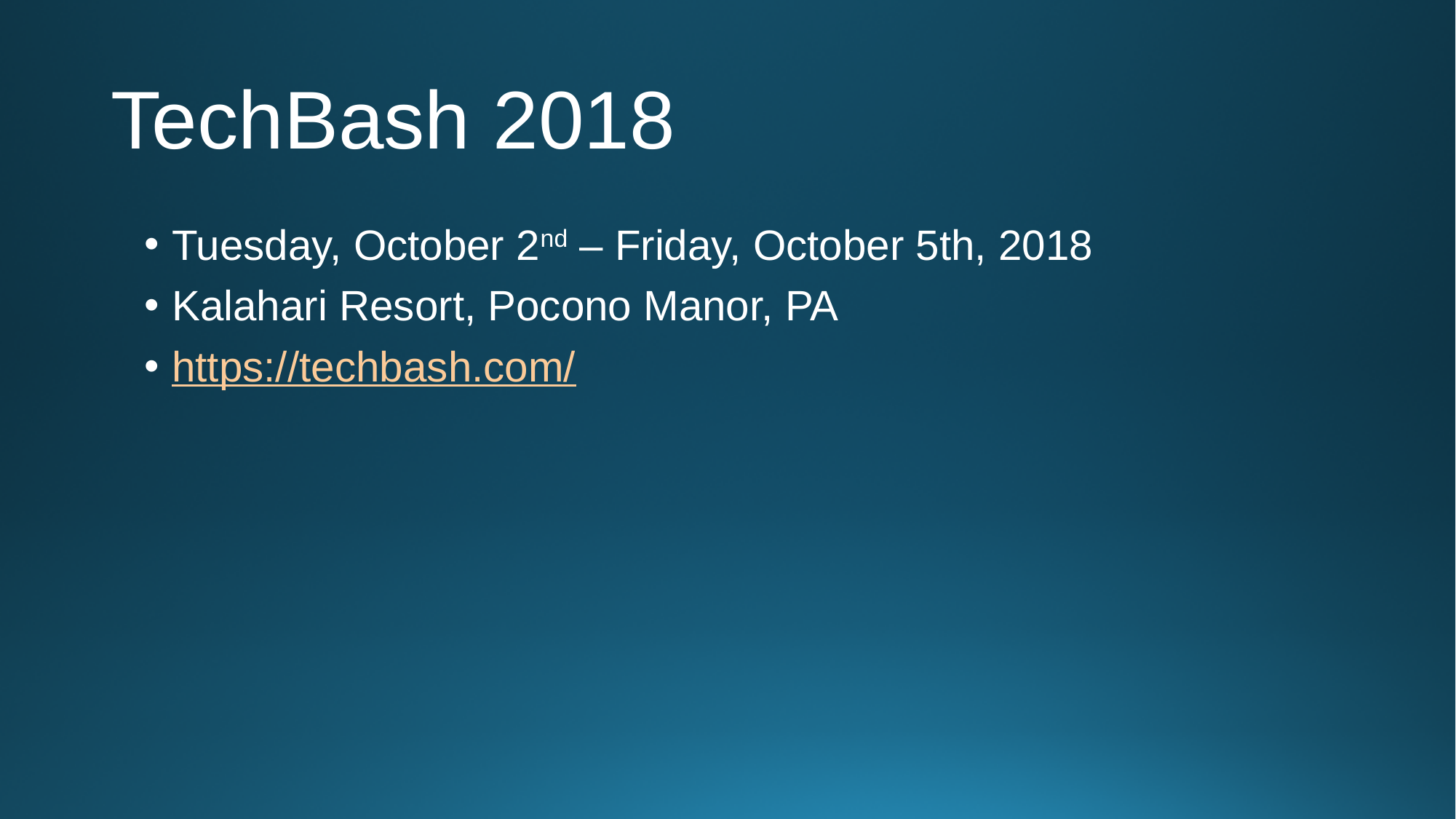

# TechBash 2018
Tuesday, October 2nd – Friday, October 5th, 2018
Kalahari Resort, Pocono Manor, PA
https://techbash.com/